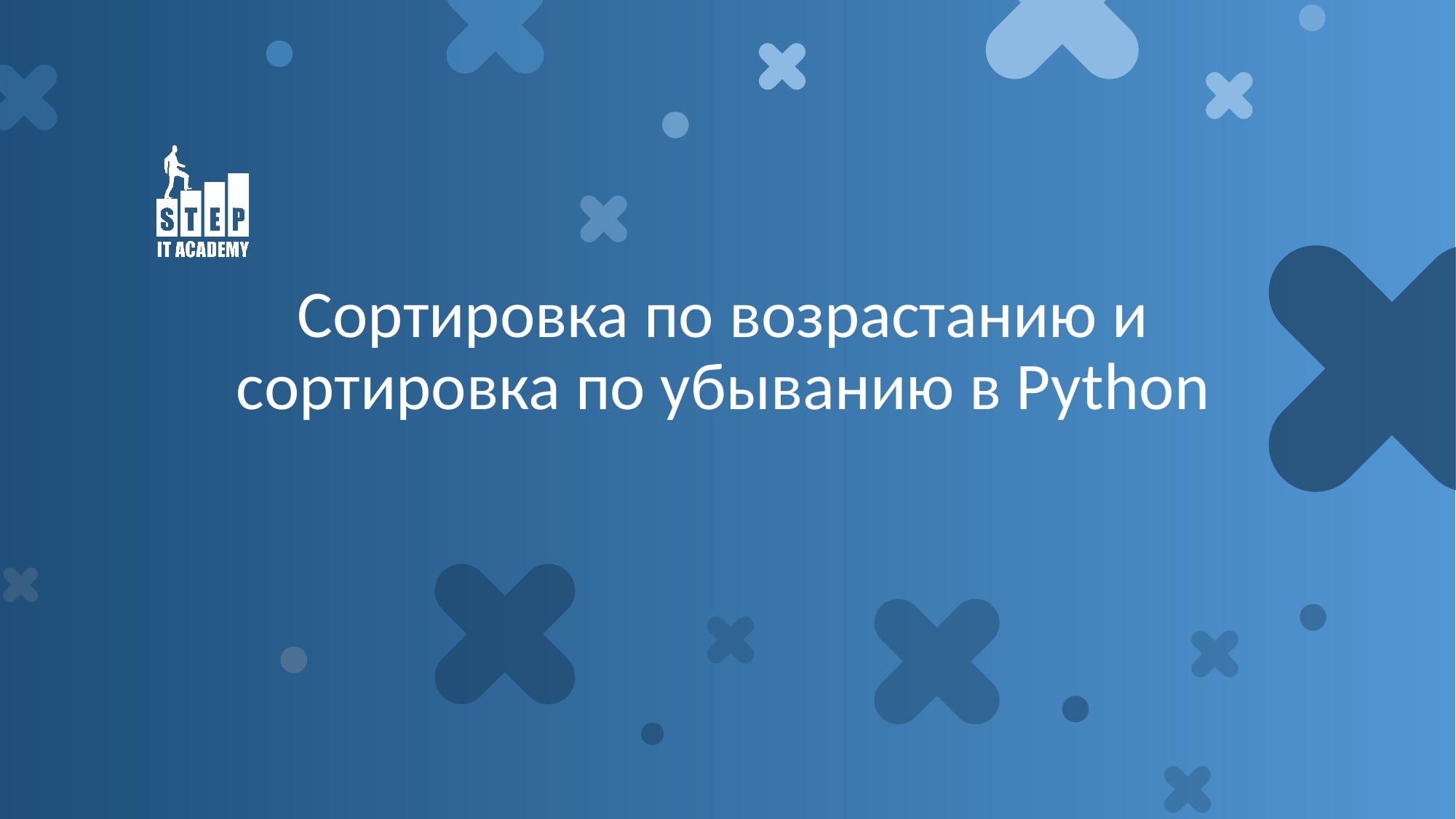

# Сортировка по возрастанию и сортировка по убыванию в Python